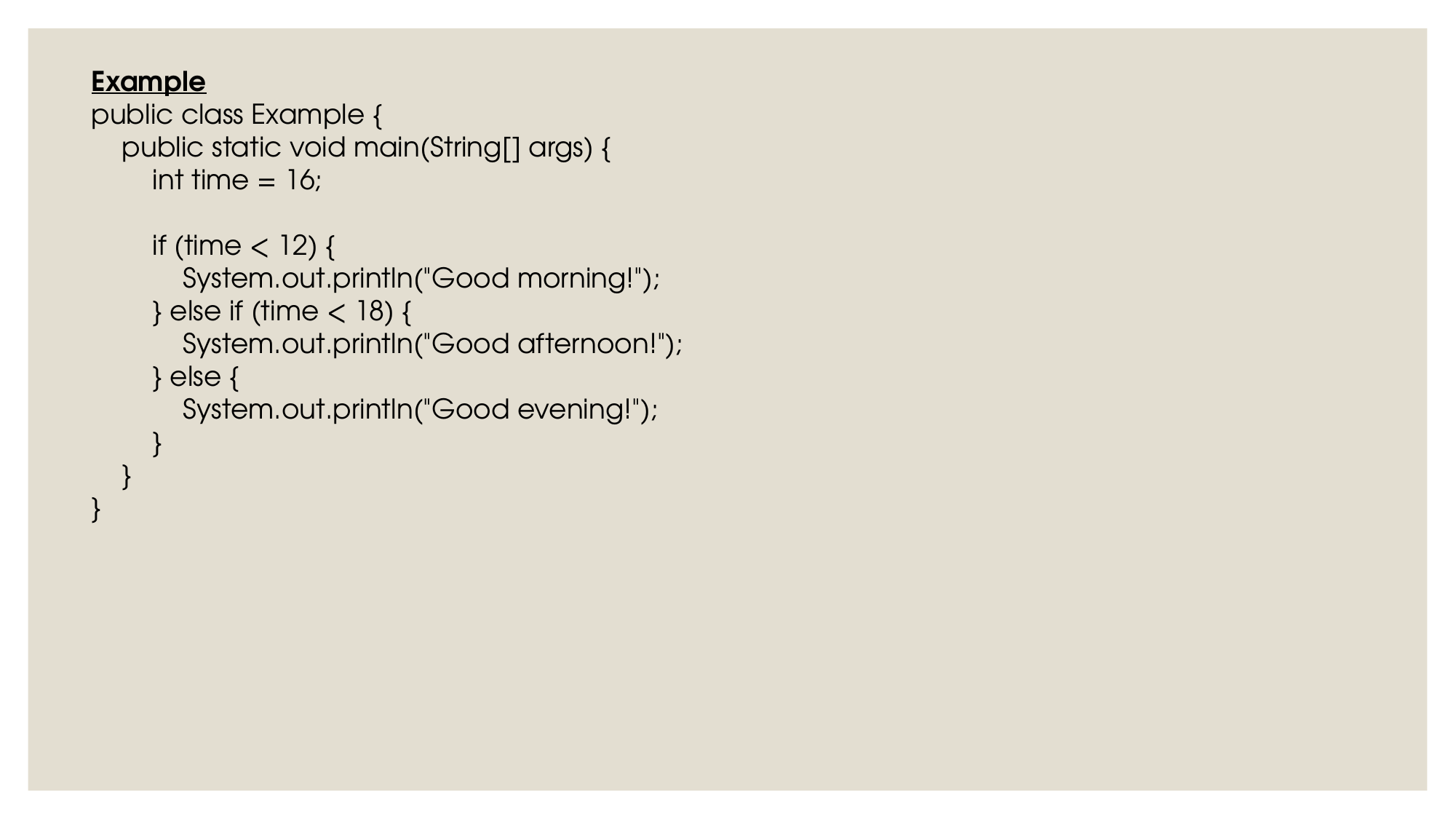

Example
public class Example {
    public static void main(String[] args) {
        int time = 16;

        if (time < 12) {
            System.out.println("Good morning!");
        } else if (time < 18) {
            System.out.println("Good afternoon!");
        } else {
            System.out.println("Good evening!");
        }
    }
}